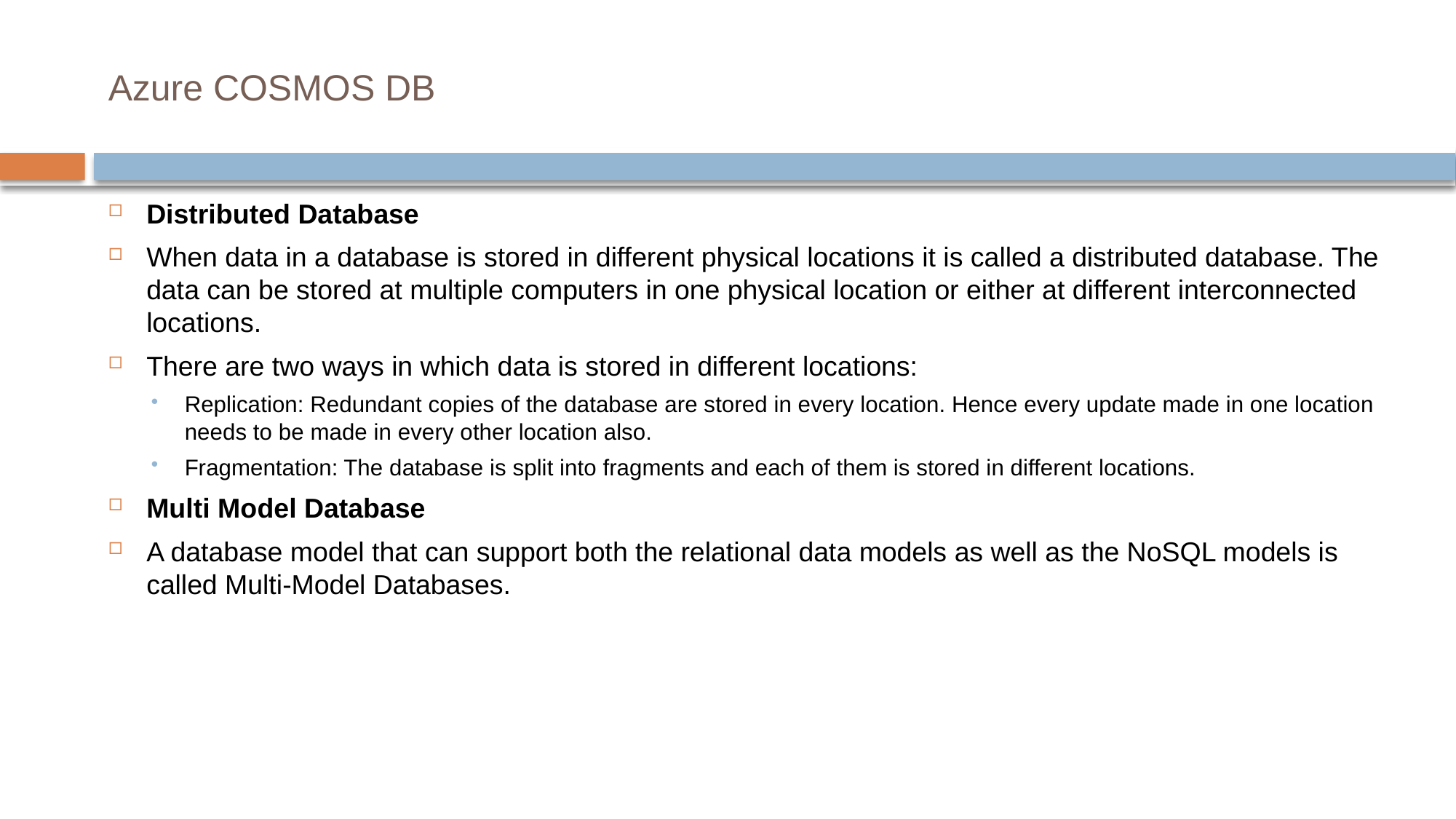

# Azure COSMOS DB
Distributed Database
When data in a database is stored in different physical locations it is called a distributed database. The data can be stored at multiple computers in one physical location or either at different interconnected locations.
There are two ways in which data is stored in different locations:
Replication: Redundant copies of the database are stored in every location. Hence every update made in one location needs to be made in every other location also.
Fragmentation: The database is split into fragments and each of them is stored in different locations.
Multi Model Database
A database model that can support both the relational data models as well as the NoSQL models is called Multi-Model Databases.